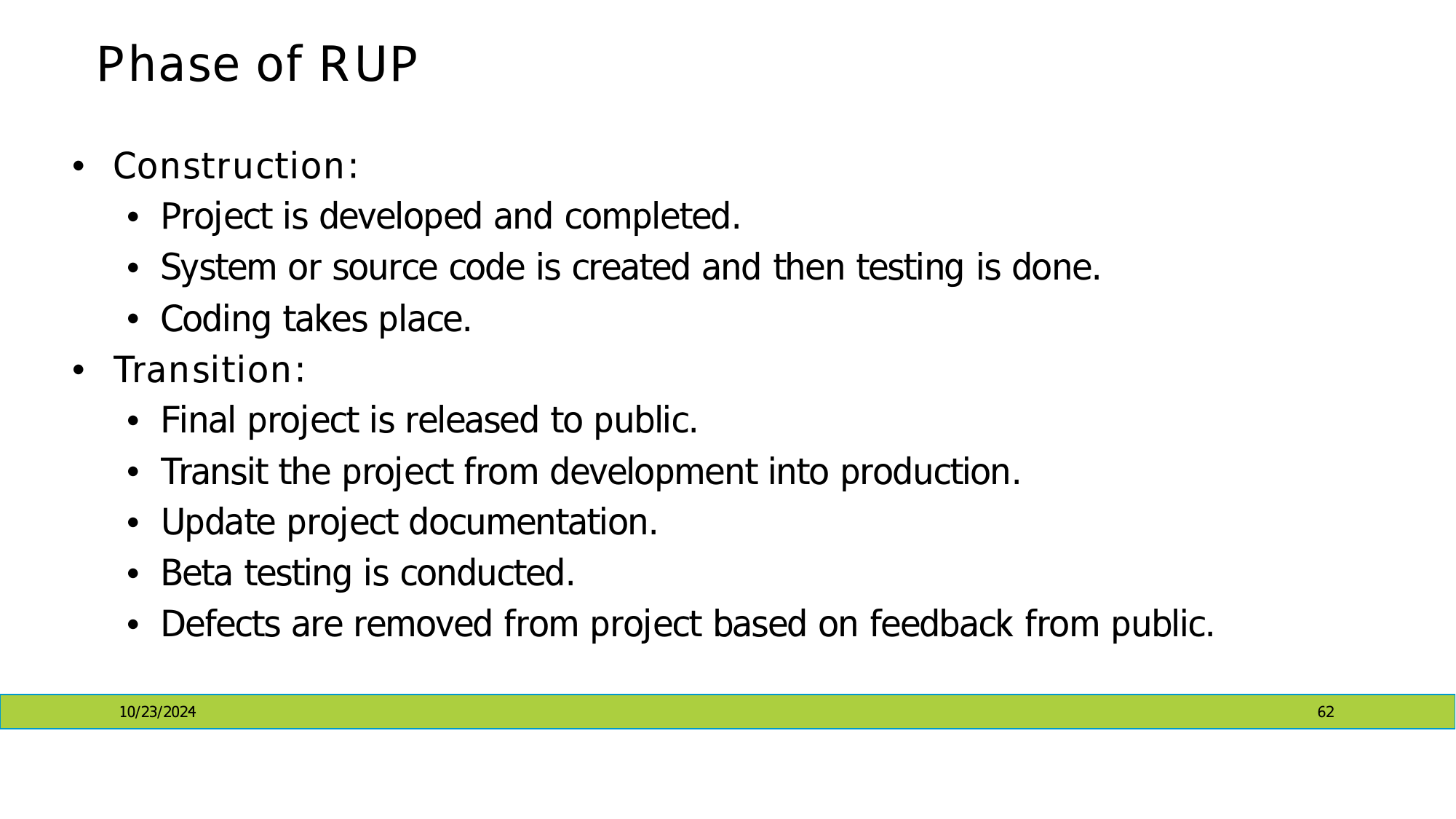

# Phase of RUP
Construction:
Project is developed and completed.
System or source code is created and then testing is done.
Coding takes place.
Transition:
Final project is released to public.
Transit the project from development into production.
Update project documentation.
Beta testing is conducted.
Defects are removed from project based on feedback from public.

10/23/2024
62